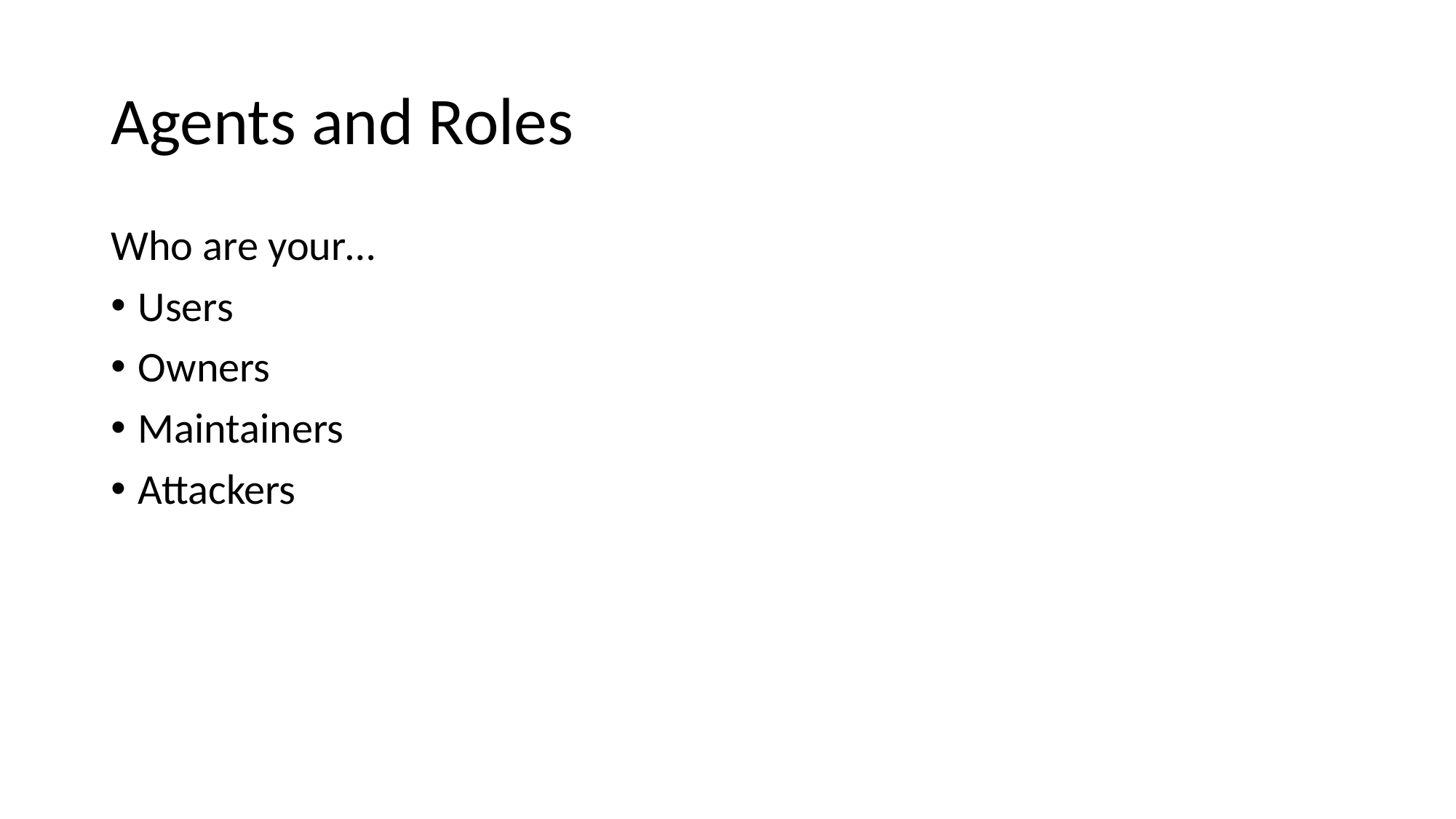

# Agents and Roles
Who are your…
Users
Owners
Maintainers
Attackers